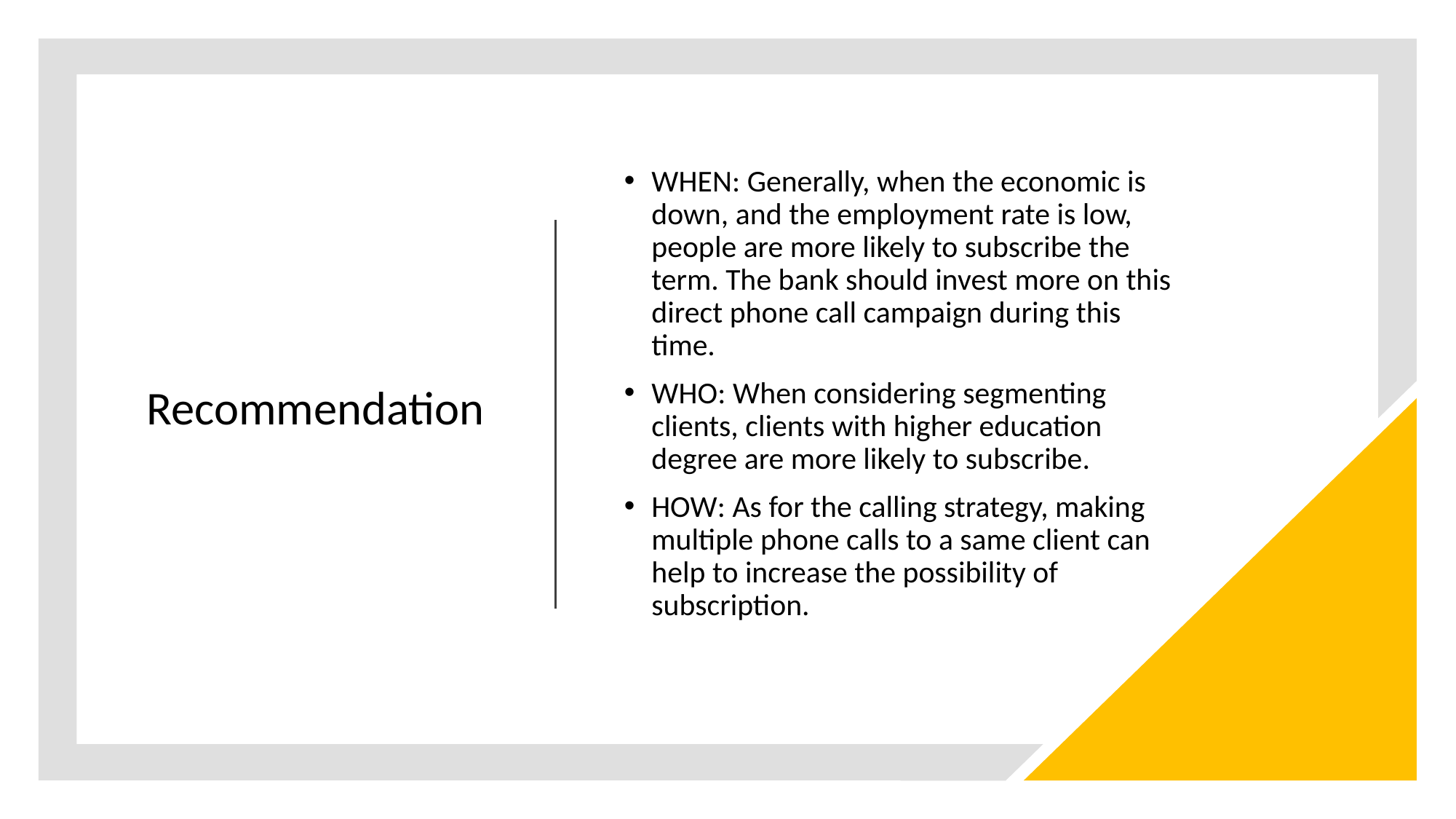

# Recommendation
WHEN: Generally, when the economic is down, and the employment rate is low, people are more likely to subscribe the term. The bank should invest more on this direct phone call campaign during this time.
WHO: When considering segmenting clients, clients with higher education degree are more likely to subscribe.
HOW: As for the calling strategy, making multiple phone calls to a same client can help to increase the possibility of subscription.